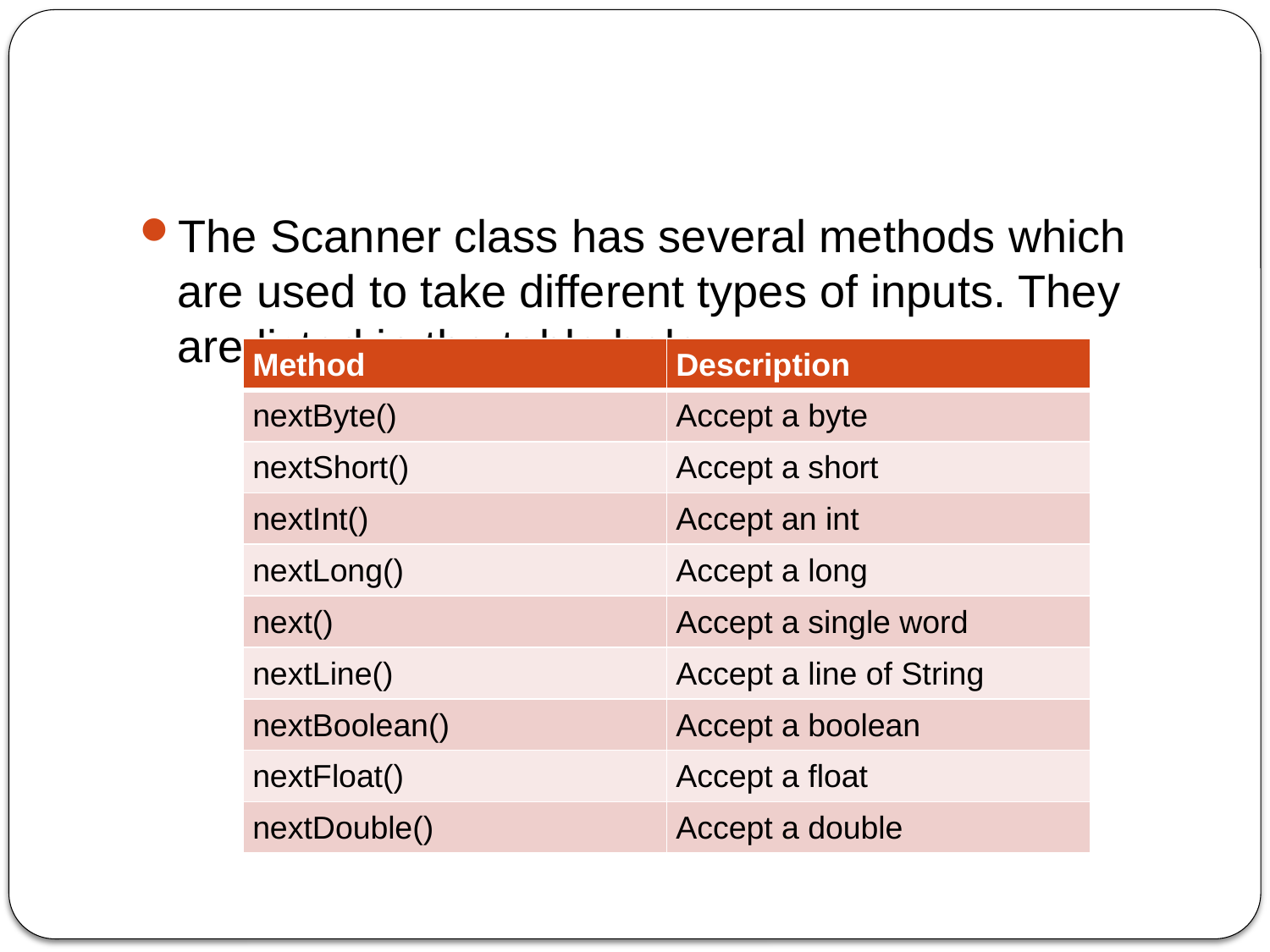

#
The Scanner class has several methods which are used to take different types of inputs. They are listed in the table below.
| Method | Description |
| --- | --- |
| nextByte() | Accept a byte |
| nextShort() | Accept a short |
| nextInt() | Accept an int |
| nextLong() | Accept a long |
| next() | Accept a single word |
| nextLine() | Accept a line of String |
| nextBoolean() | Accept a boolean |
| nextFloat() | Accept a float |
| nextDouble() | Accept a double |